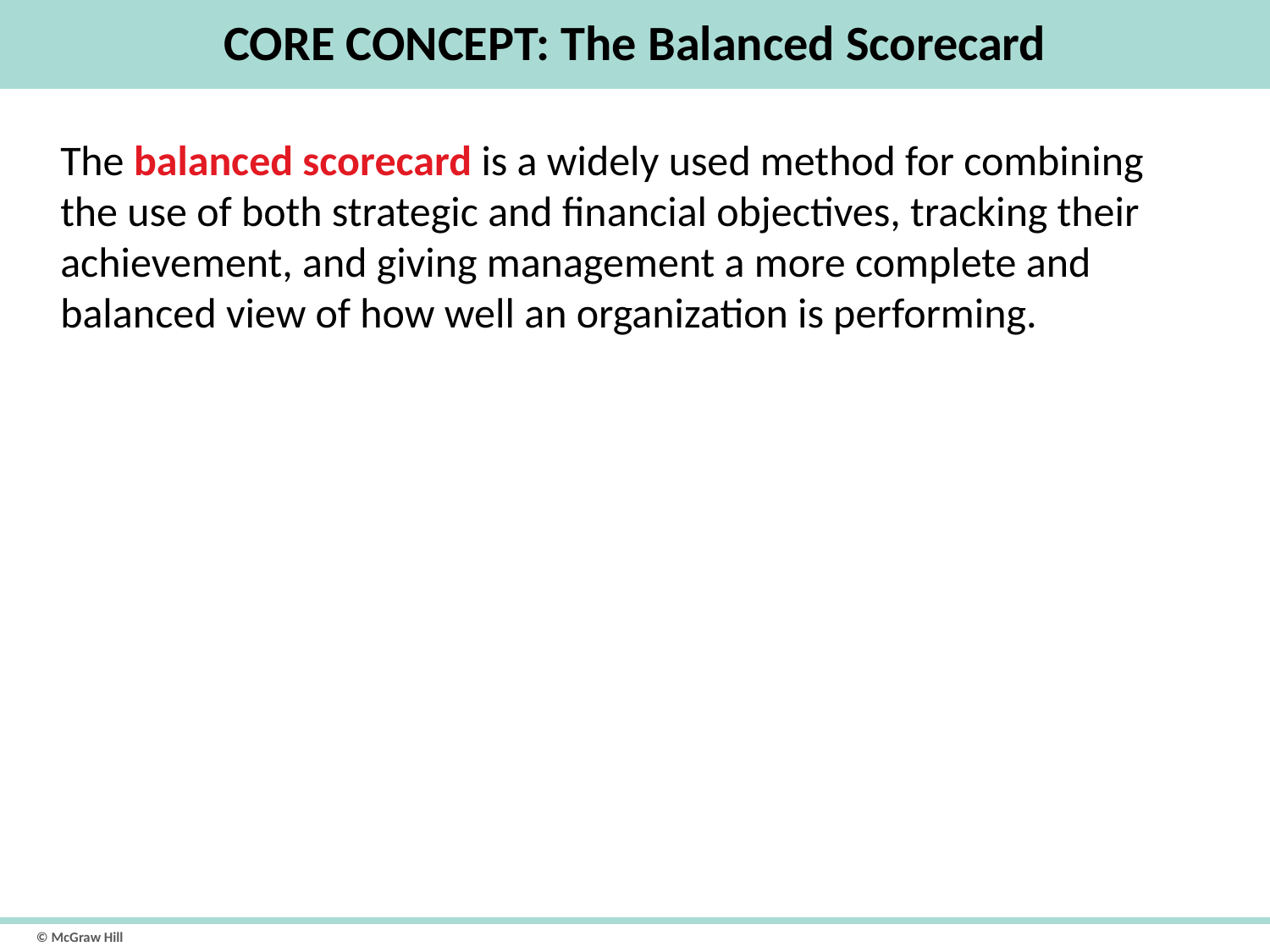

# CORE CONCEPT: The Balanced Scorecard
The balanced scorecard is a widely used method for combining the use of both strategic and financial objectives, tracking their achievement, and giving management a more complete and balanced view of how well an organization is performing.